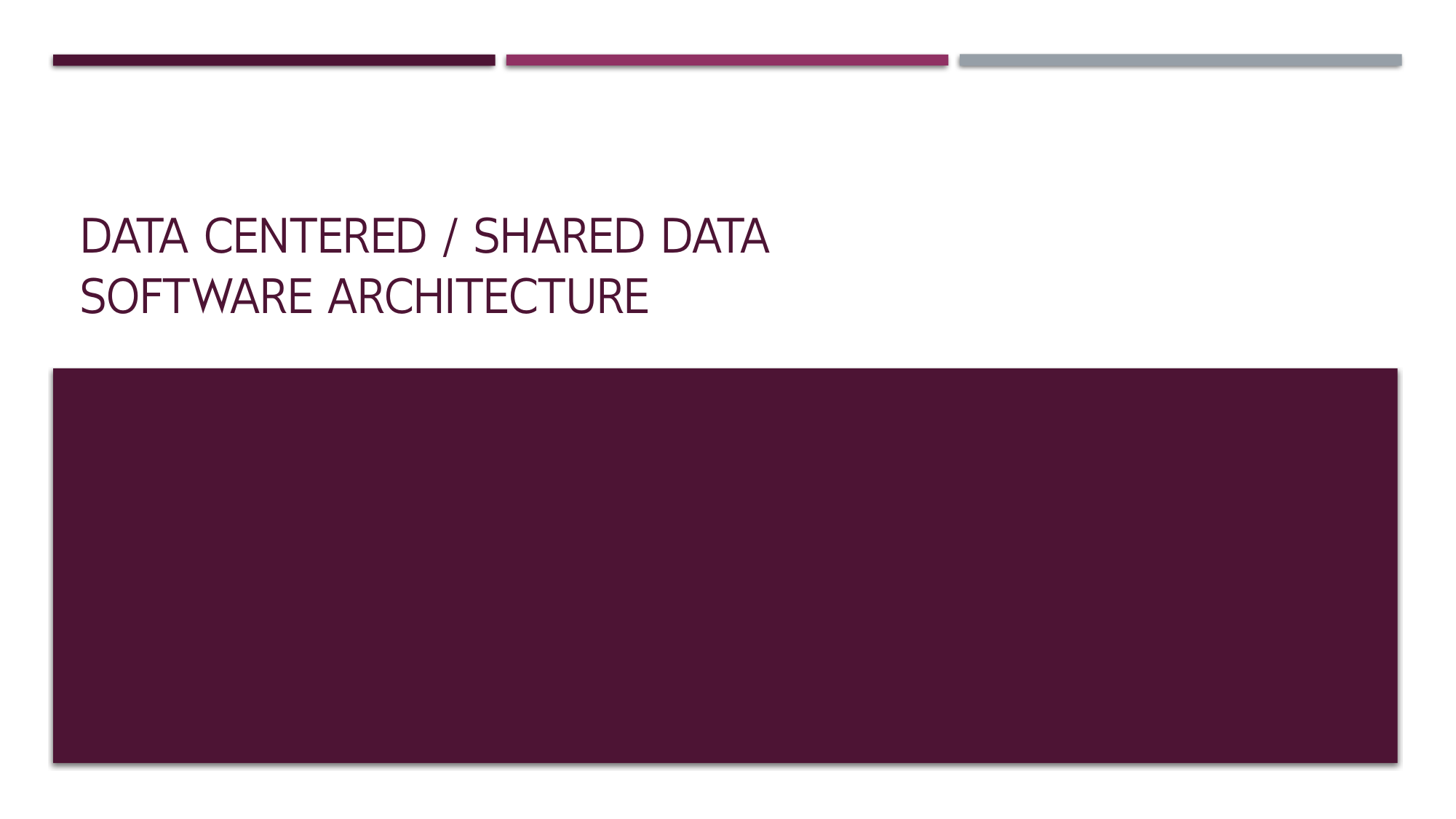

# Data centered / shared data software architecture